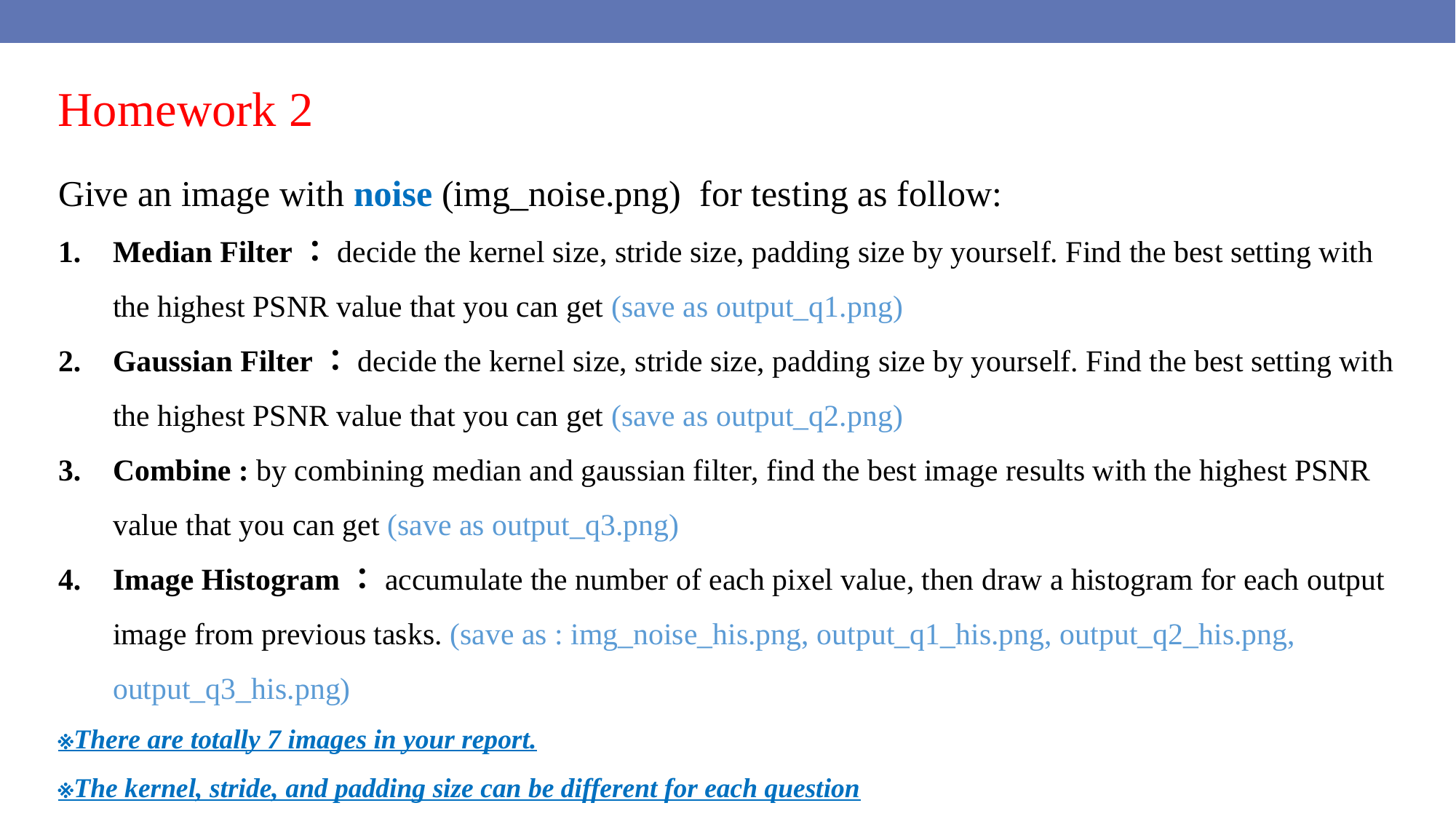

Homework 2
Give an image with noise (img_noise.png)  for testing as follow:
Median Filter：decide the kernel size, stride size, padding size by yourself. Find the best setting with the highest PSNR value that you can get (save as output_q1.png)
Gaussian Filter：decide the kernel size, stride size, padding size by yourself. Find the best setting with the highest PSNR value that you can get (save as output_q2.png)
Combine : by combining median and gaussian filter, find the best image results with the highest PSNR value that you can get (save as output_q3.png)
Image Histogram：accumulate the number of each pixel value, then draw a histogram for each output image from previous tasks. (save as : img_noise_his.png, output_q1_his.png, output_q2_his.png, output_q3_his.png)
※There are totally 7 images in your report.
※The kernel, stride, and padding size can be different for each question